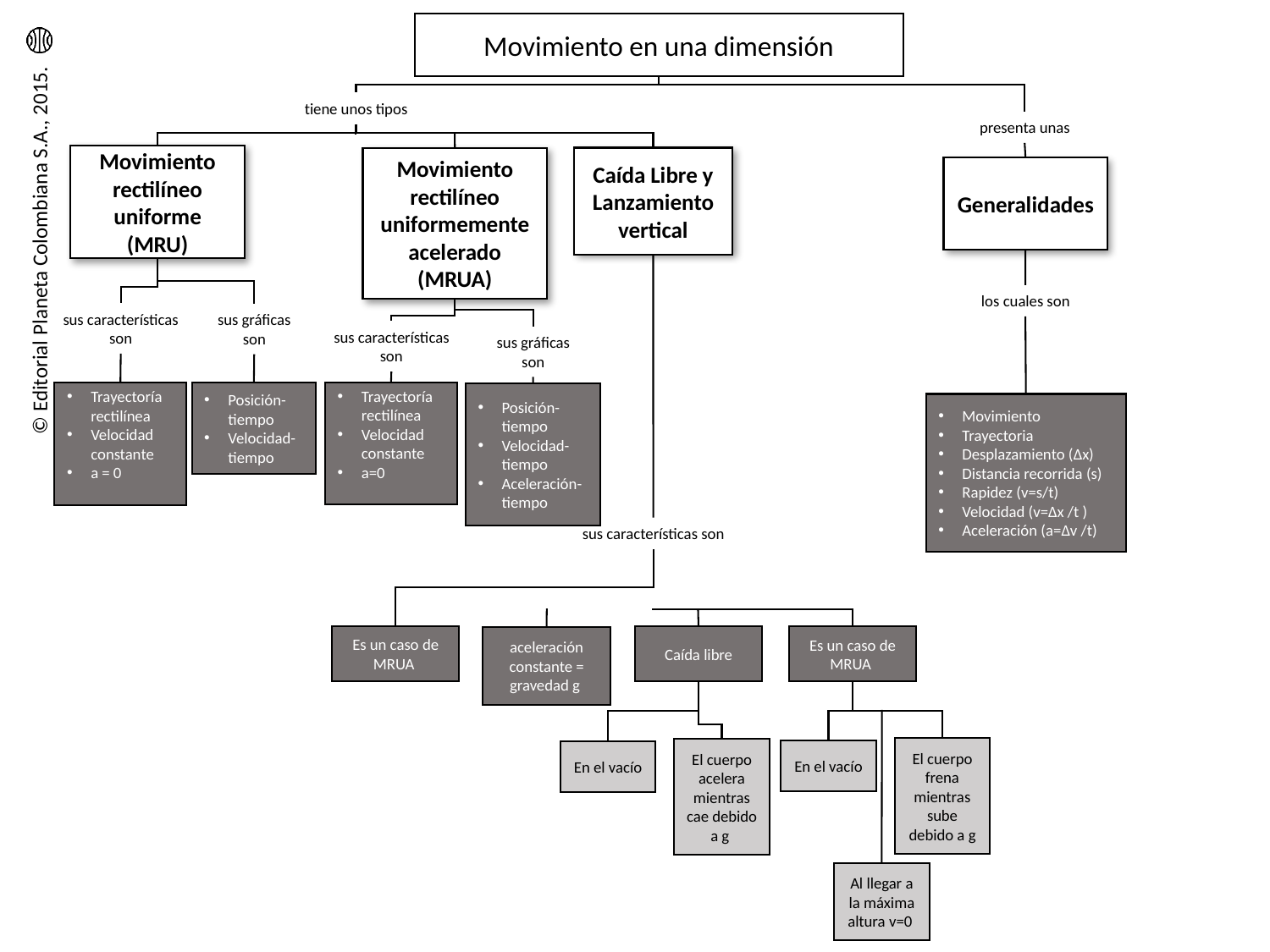

Movimiento en una dimensión
tiene unos tipos
presenta unas
Movimiento rectilíneo uniforme (MRU)
Caída Libre y Lanzamiento vertical
Movimiento rectilíneo uniformemente acelerado (MRUA)
Generalidades
los cuales son
sus características son
sus gráficas son
sus características son
sus gráficas son
Trayectoría rectilínea
Velocidad constante
a=0

Posición-tiempo
Velocidad- tiempo
Trayectoría rectilínea
Velocidad constante
a = 0

Posición-tiempo
Velocidad- tiempo
Aceleración-tiempo
Movimiento
Trayectoria
Desplazamiento (∆x)
Distancia recorrida (s)
Rapidez (v=s/t)
Velocidad (v=∆x /t )
Aceleración (a=∆v /t)
sus características son
Caída libre
Es un caso de MRUA
Es un caso de MRUA
aceleración constante = gravedad g
El cuerpo frena mientras sube debido a g
El cuerpo acelera mientras cae debido a g
En el vacío
En el vacío
Al llegar a la máxima altura v=0